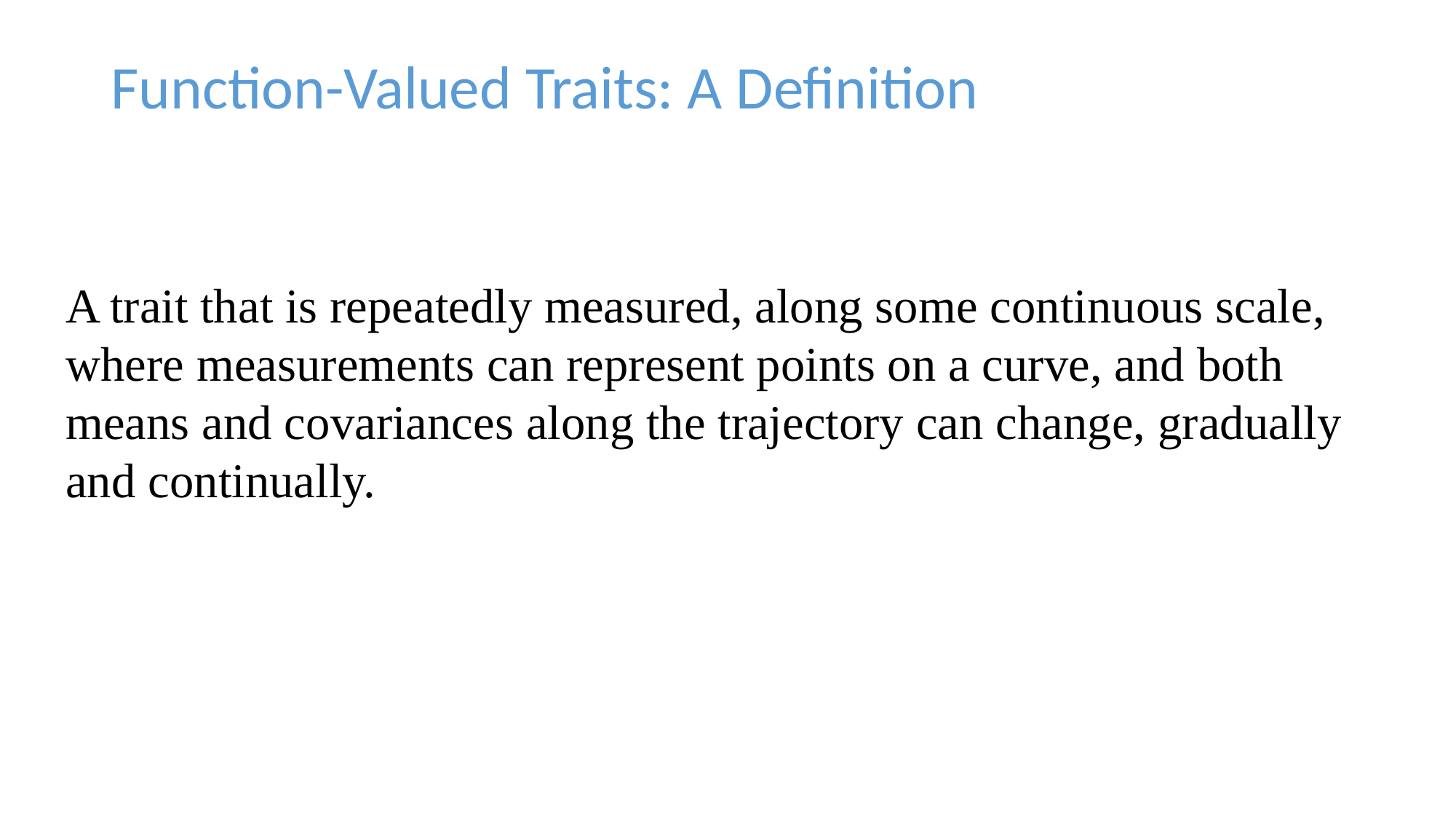

# Function-Valued Traits: A Definition
A trait that is repeatedly measured, along some continuous scale, where measurements can represent points on a curve, and both means and covariances along the trajectory can change, gradually and continually.